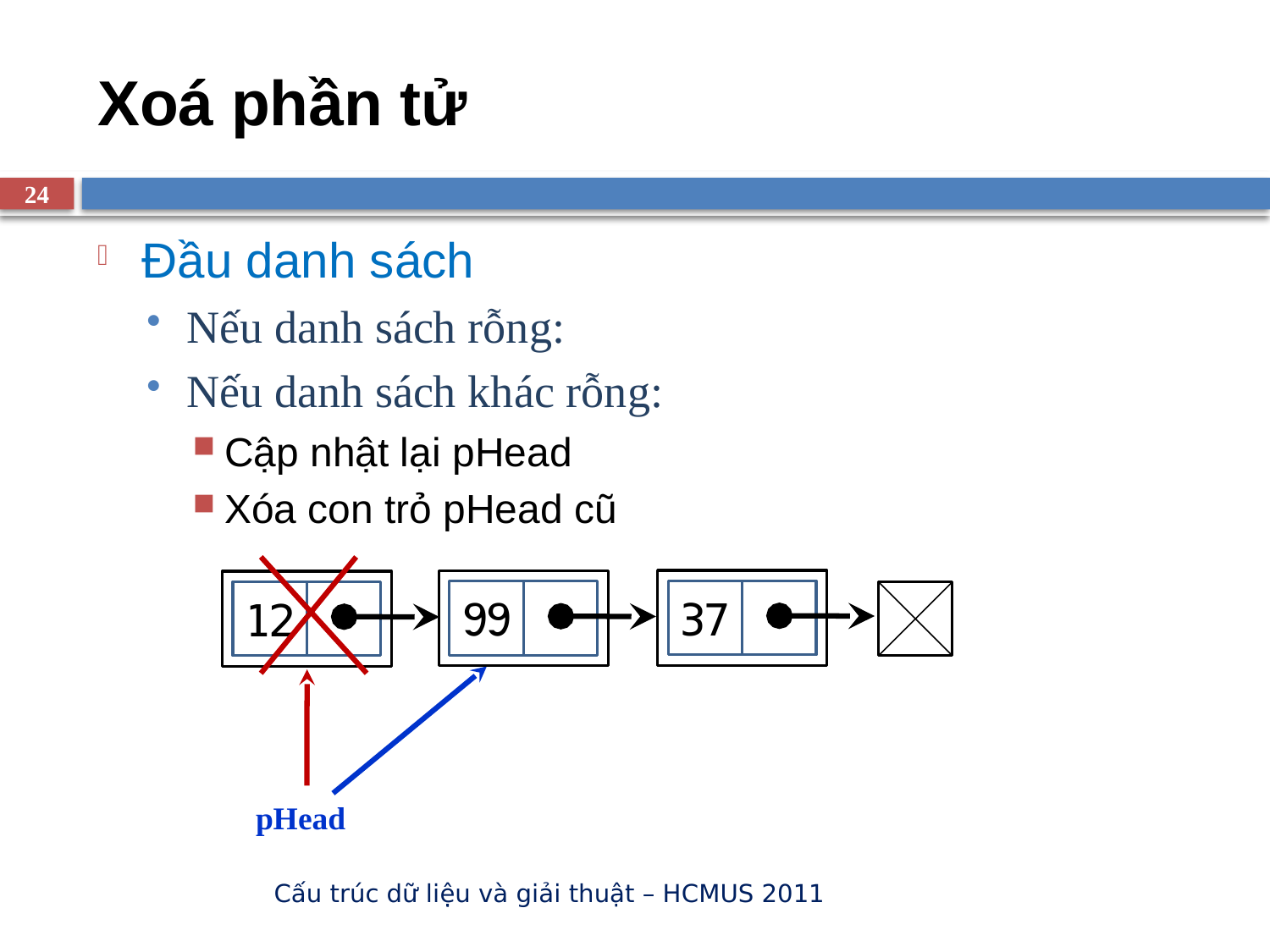

# Xoá phần tử
24
Đầu danh sách
Nếu danh sách rỗng:
Nếu danh sách khác rỗng:
Cập nhật lại pHead
Xóa con trỏ pHead cũ

37

99

12

pHead
Cấu trúc dữ liệu và giải thuật – HCMUS 2011